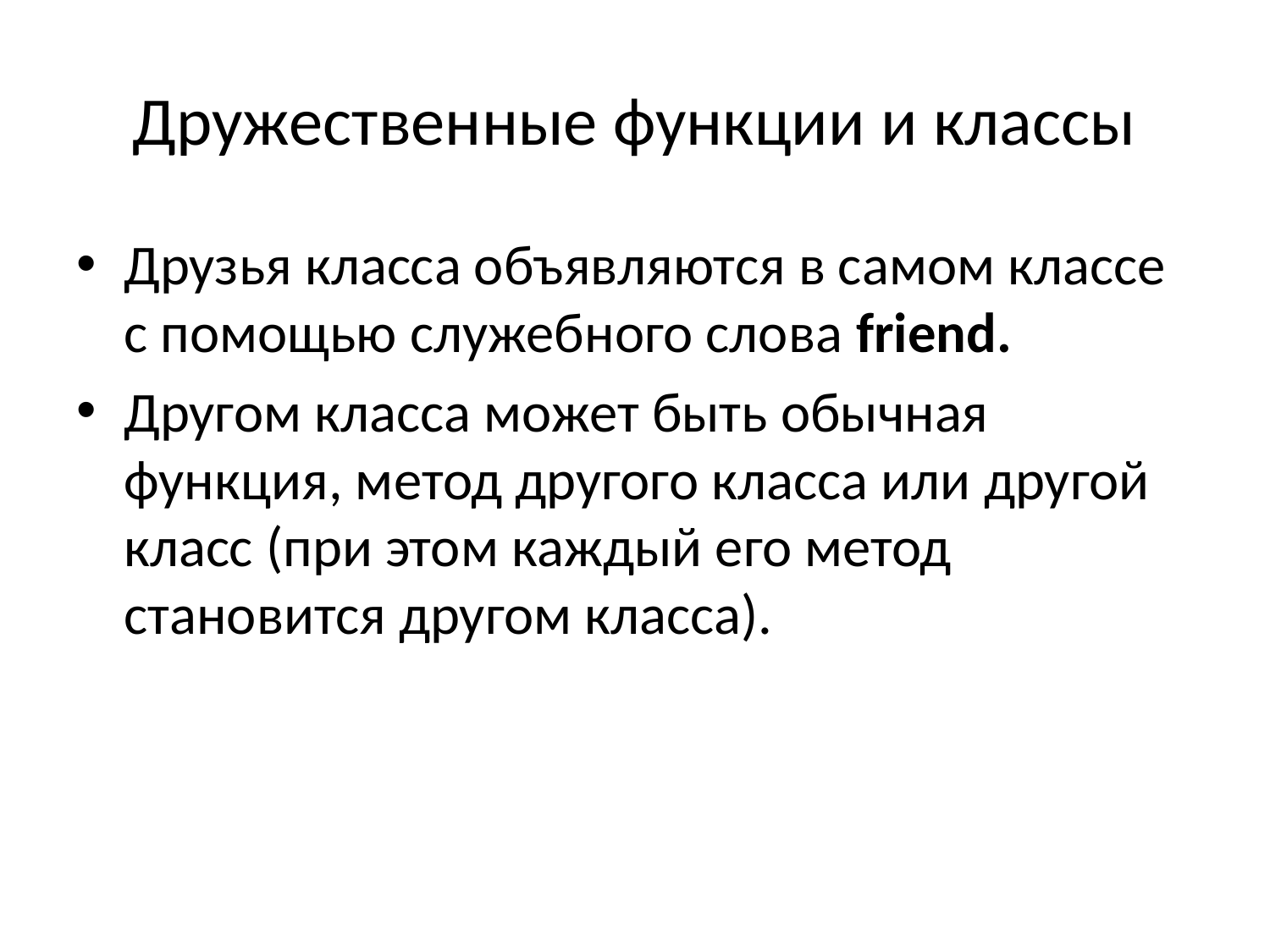

# Дружественные функции и классы
Друзья класса объявляются в самом классе с помощью служебного слова friend.
Другом класса может быть обычная функция, метод другого класса или другой класс (при этом каждый его метод становится другом класса).